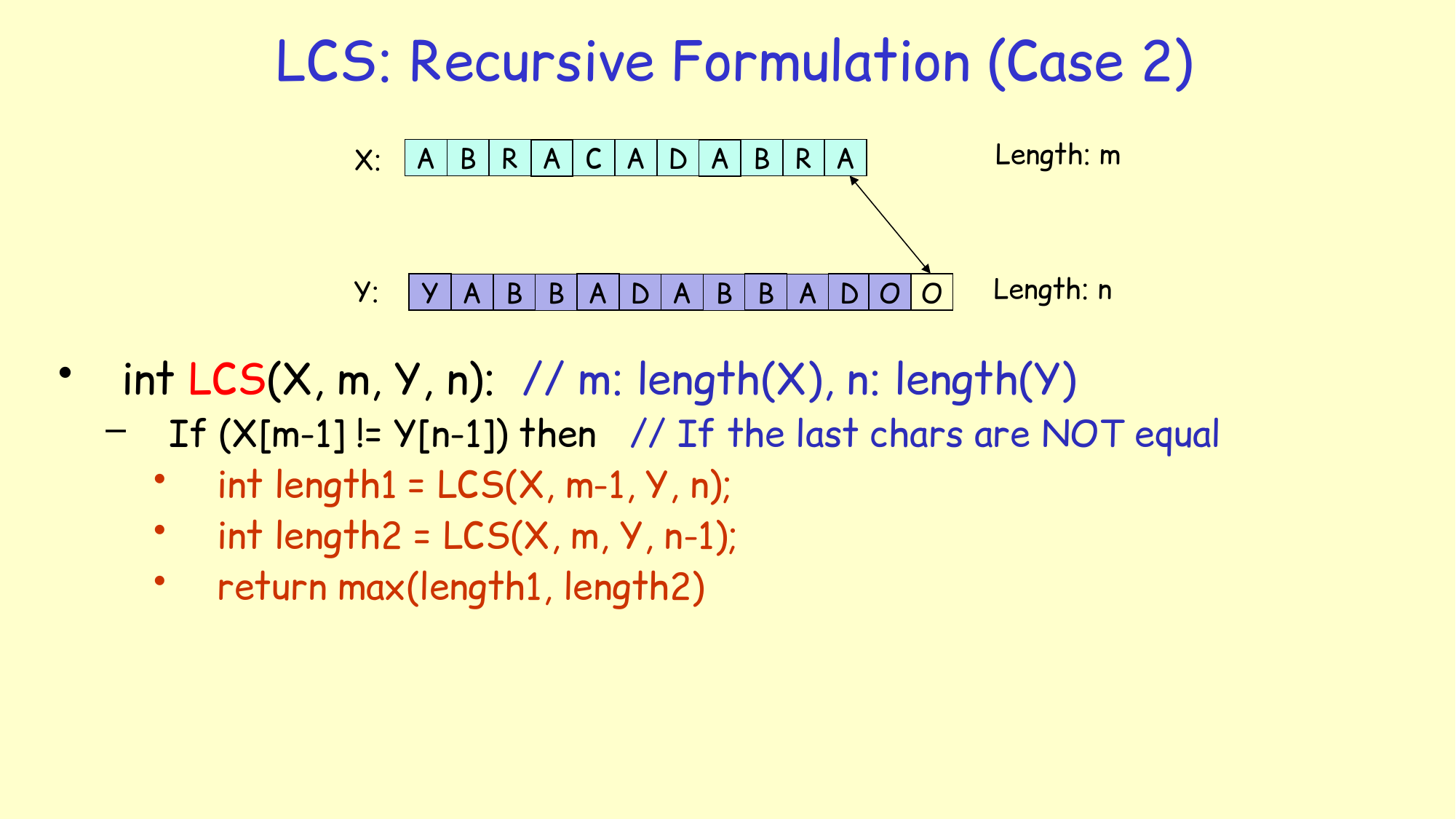

# LCS: Recursive Formulation (Case 2)
Length: m
X:
A
C
B
B
R
A
D
R
A
A
A

Length: n
Y:
Y
A
B
D
O
O
A
B
D
A
A
B
B
int LCS(X, m, Y, n):  // m: length(X), n: length(Y)
If (X[m-1] != Y[n-1]) then   // If the last chars are NOT equal
int length1 = LCS(X, m-1, Y, n);
int length2 = LCS(X, m, Y, n-1);
return max(length1, length2)